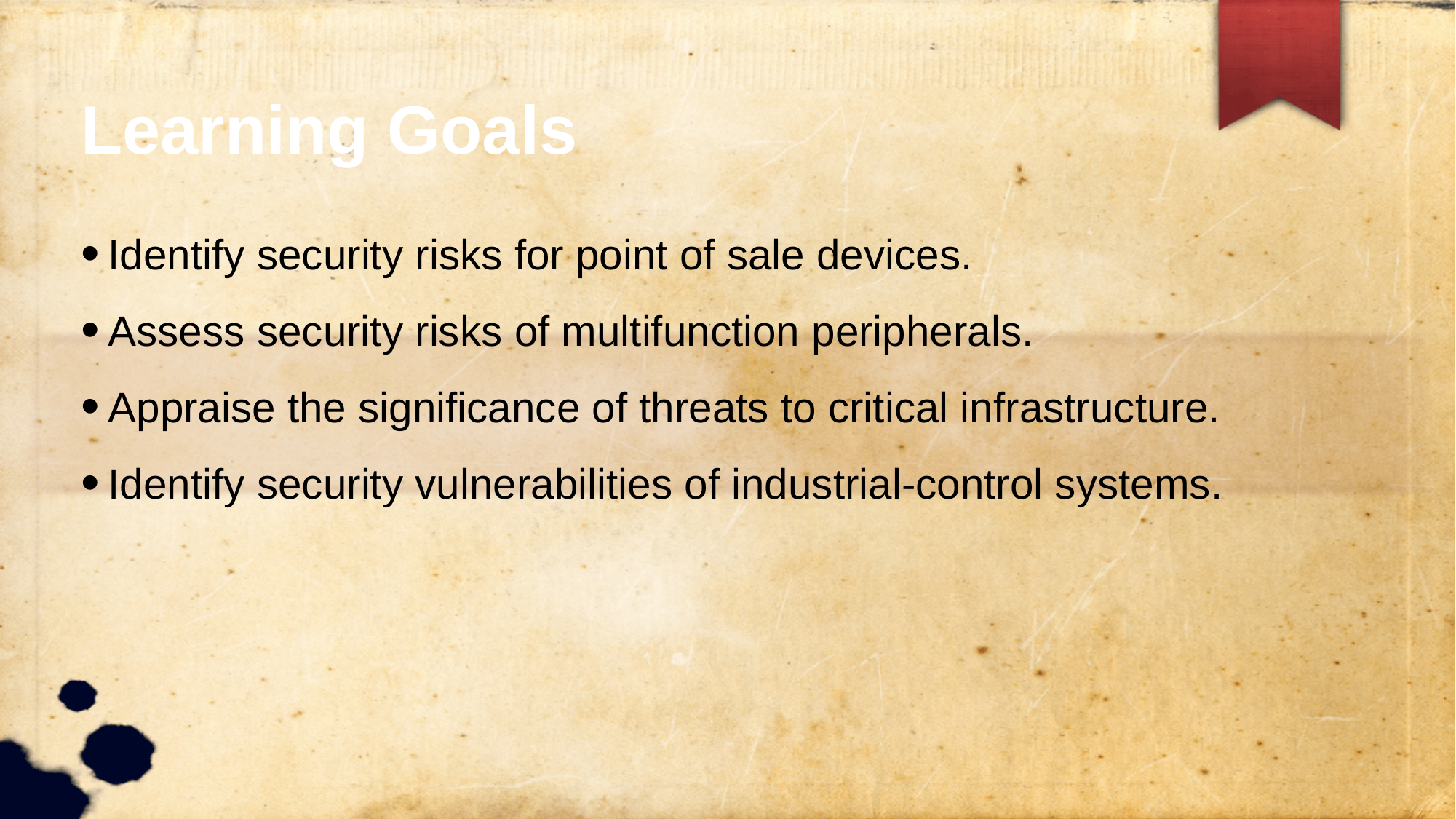

Learning Goals
Identify security risks for point of sale devices.
Assess security risks of multifunction peripherals.
Appraise the significance of threats to critical infrastructure.
Identify security vulnerabilities of industrial-control systems.